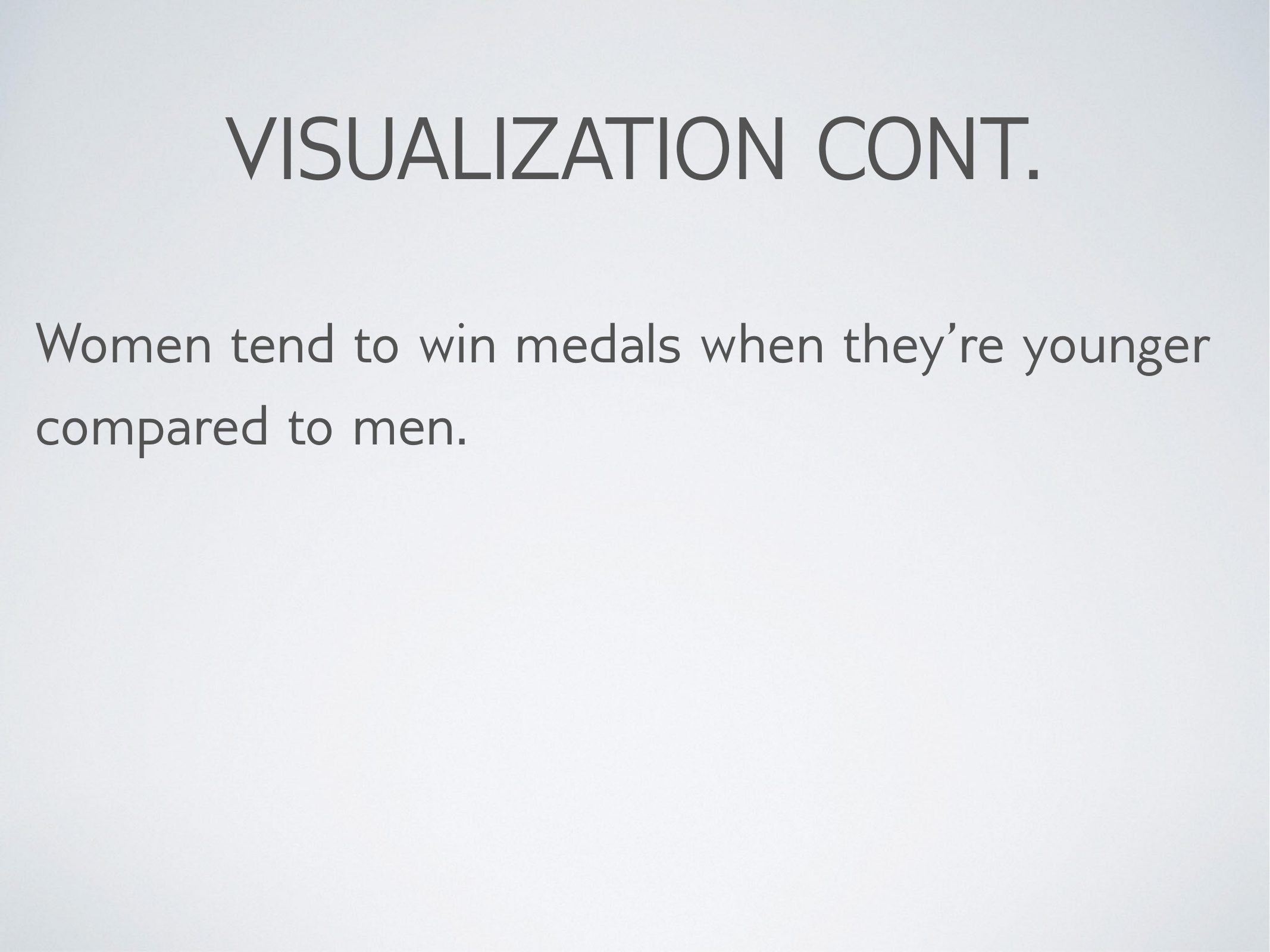

# Visualization cont.
Women tend to win medals when they’re younger compared to men.